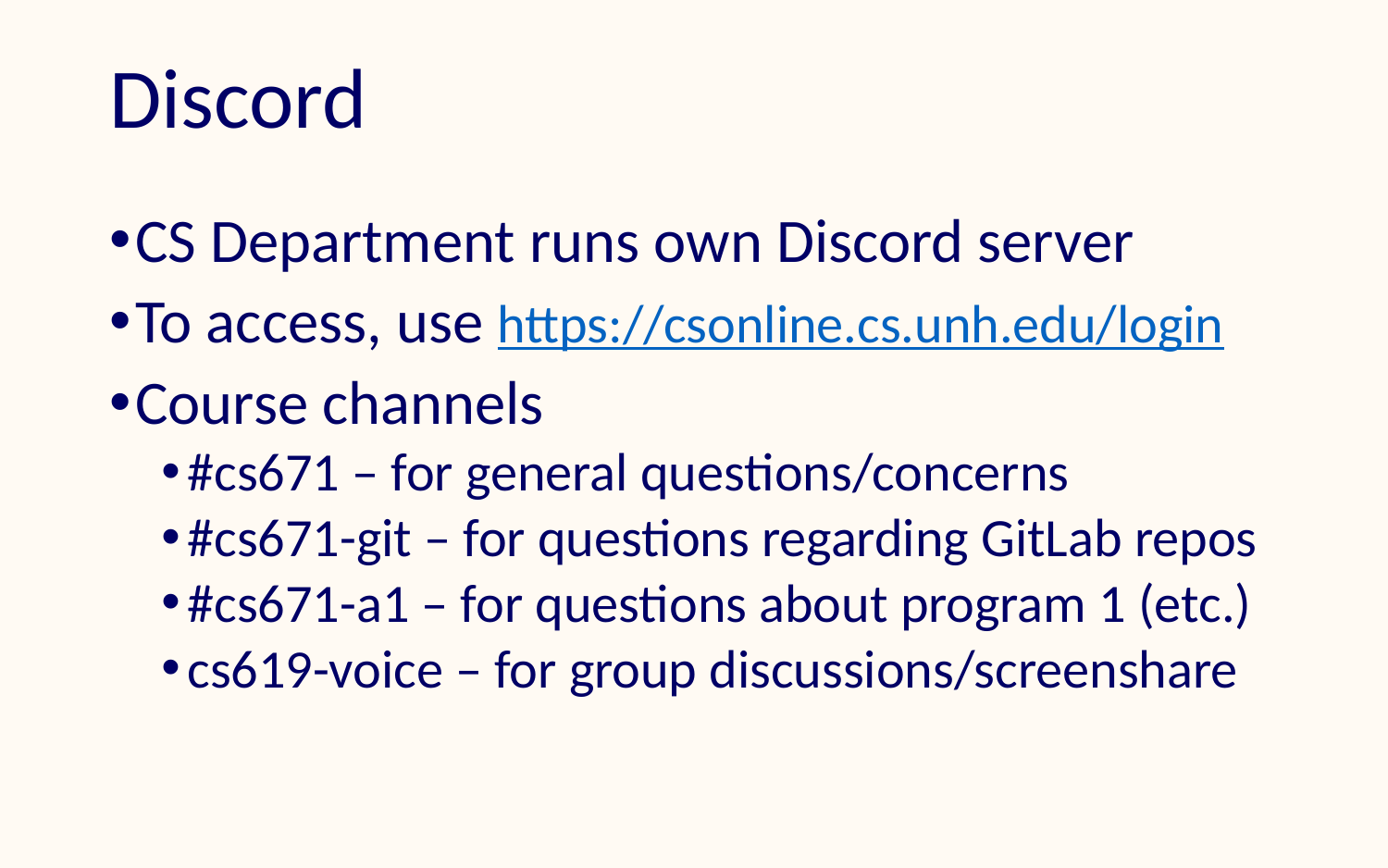

# Discord
CS Department runs own Discord server
To access, use https://csonline.cs.unh.edu/login
Course channels
#cs671 – for general questions/concerns
#cs671-git – for questions regarding GitLab repos
#cs671-a1 – for questions about program 1 (etc.)
cs619-voice – for group discussions/screenshare